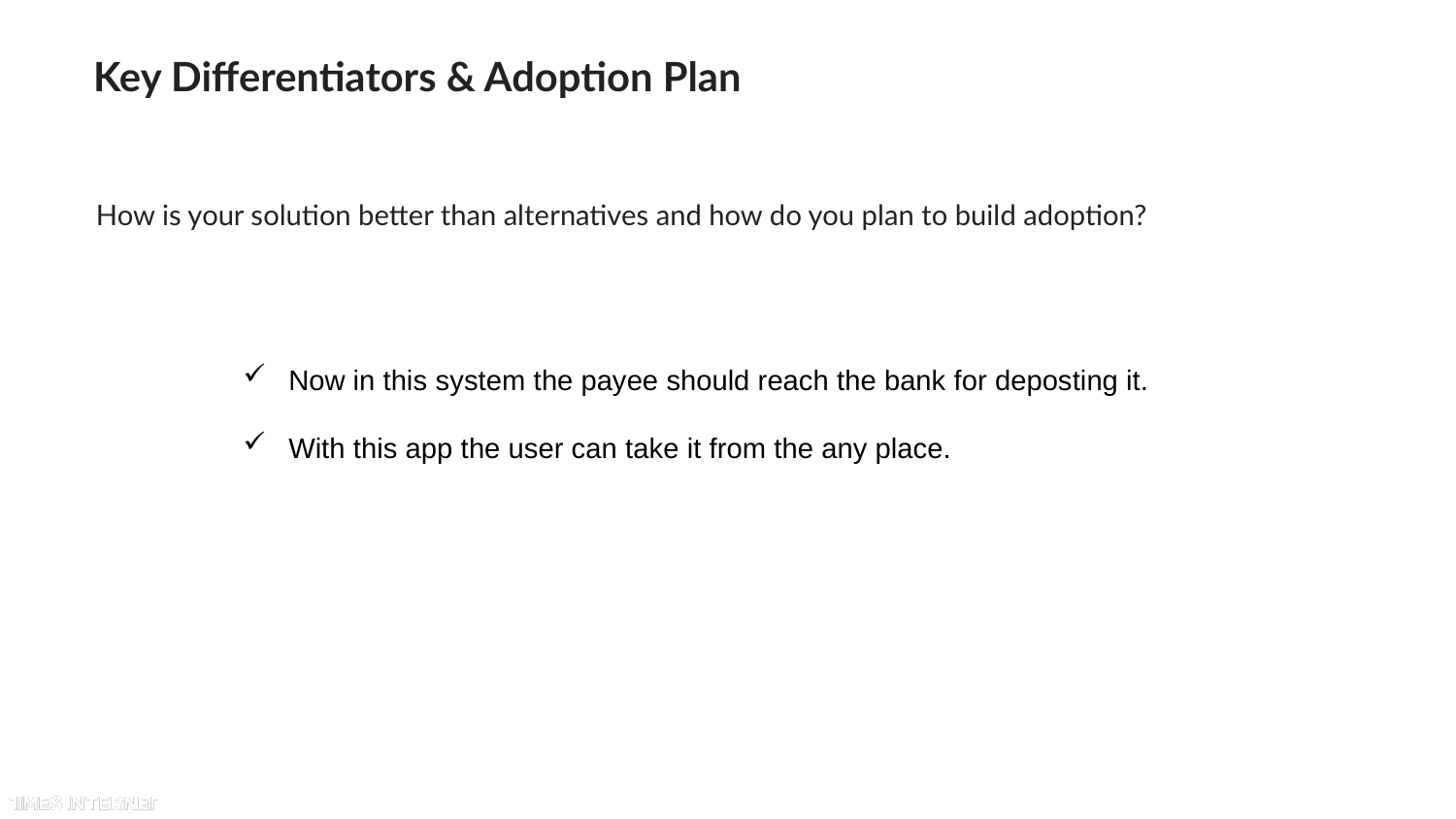

# Key Differentiators & Adoption Plan
How is your solution better than alternatives and how do you plan to build adoption?

Now in this system the payee should reach the bank for deposting it.

With this app the user can take it from the any place.